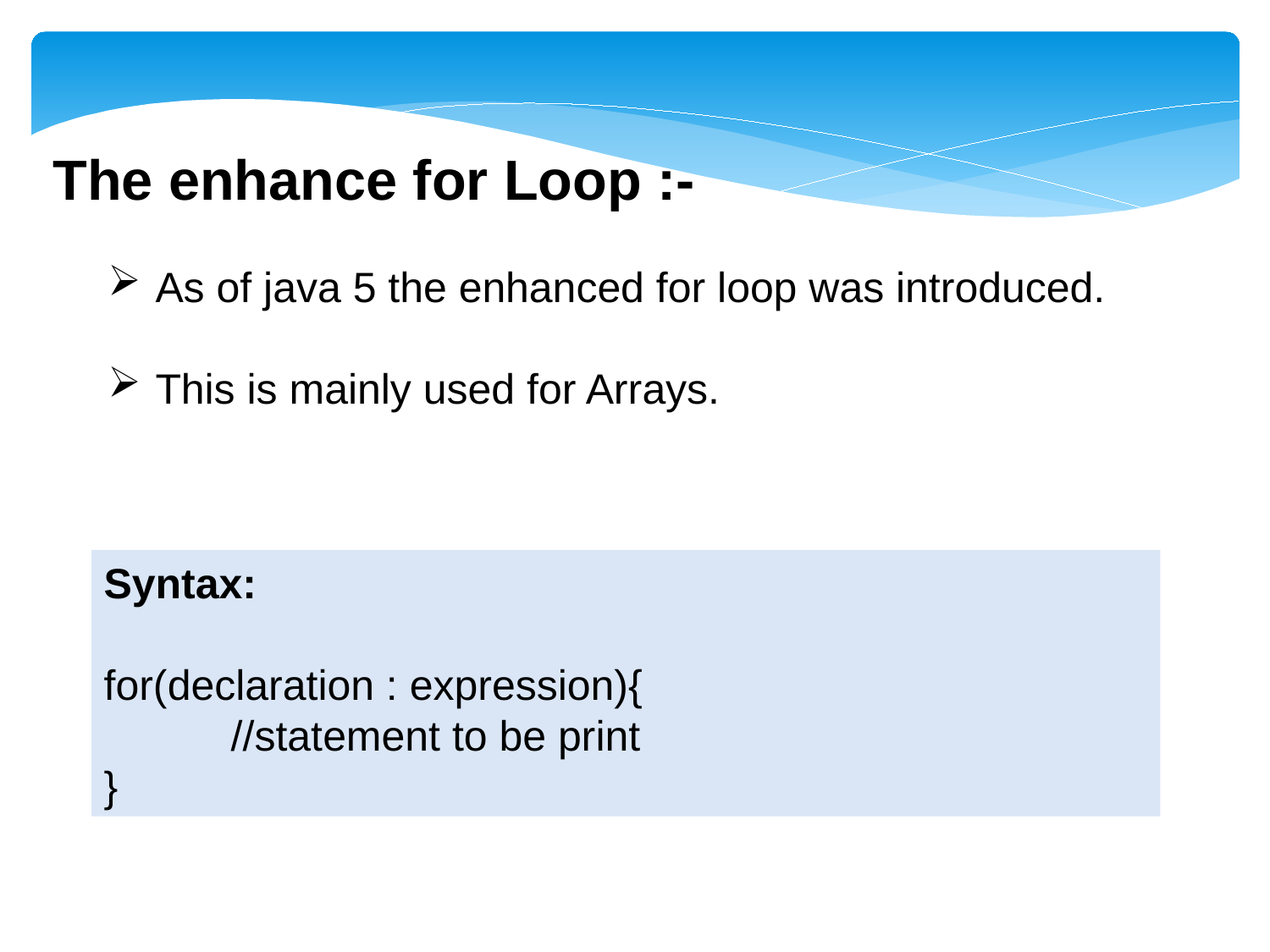

The enhance for Loop :-
As of java 5 the enhanced for loop was introduced.

This is mainly used for Arrays.
Syntax:

for(declaration : expression){
	//statement to be print
}